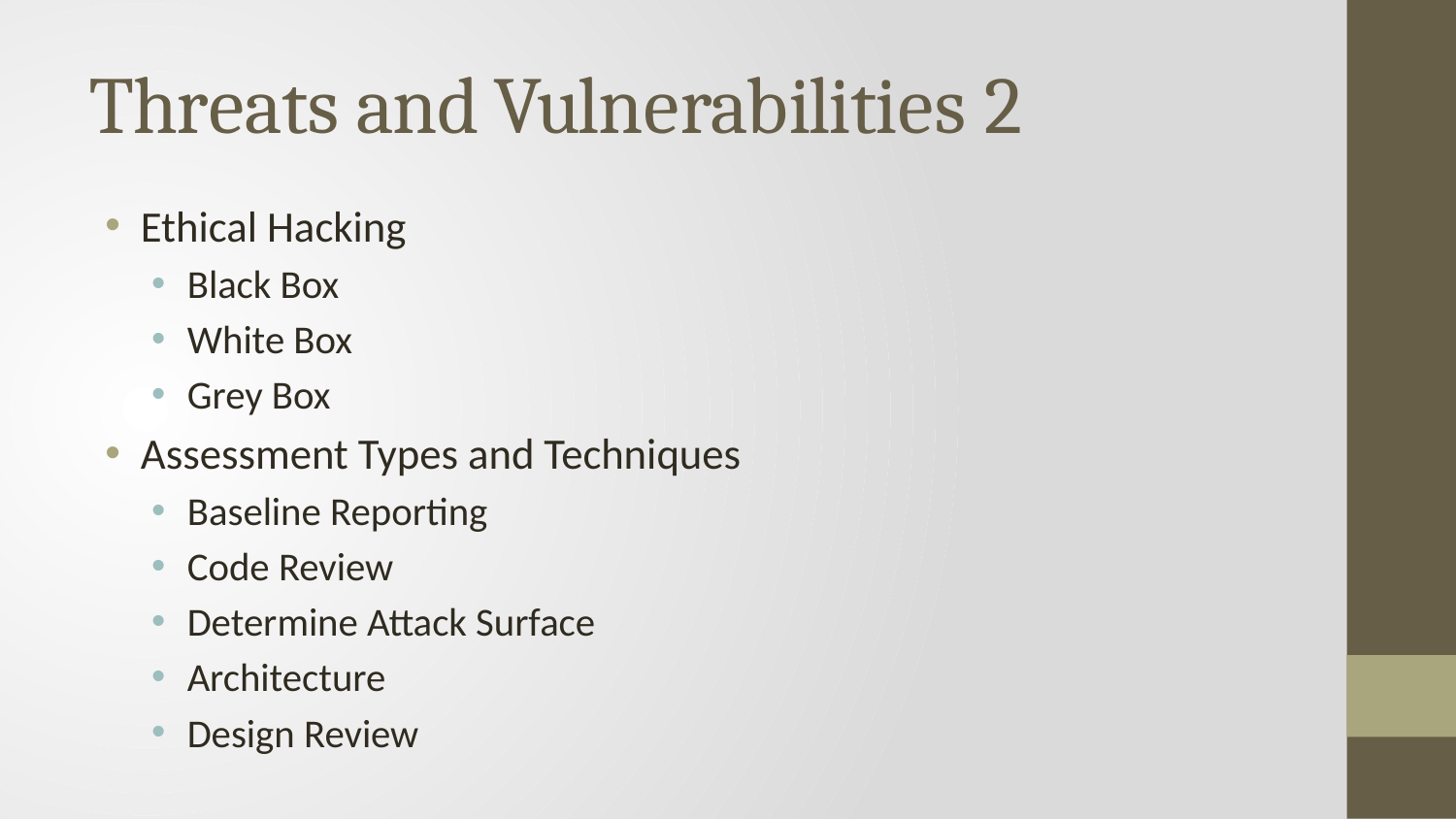

# Threats and Vulnerabilities 2
Ethical Hacking
Black Box
White Box
Grey Box
Assessment Types and Techniques
Baseline Reporting
Code Review
Determine Attack Surface
Architecture
Design Review